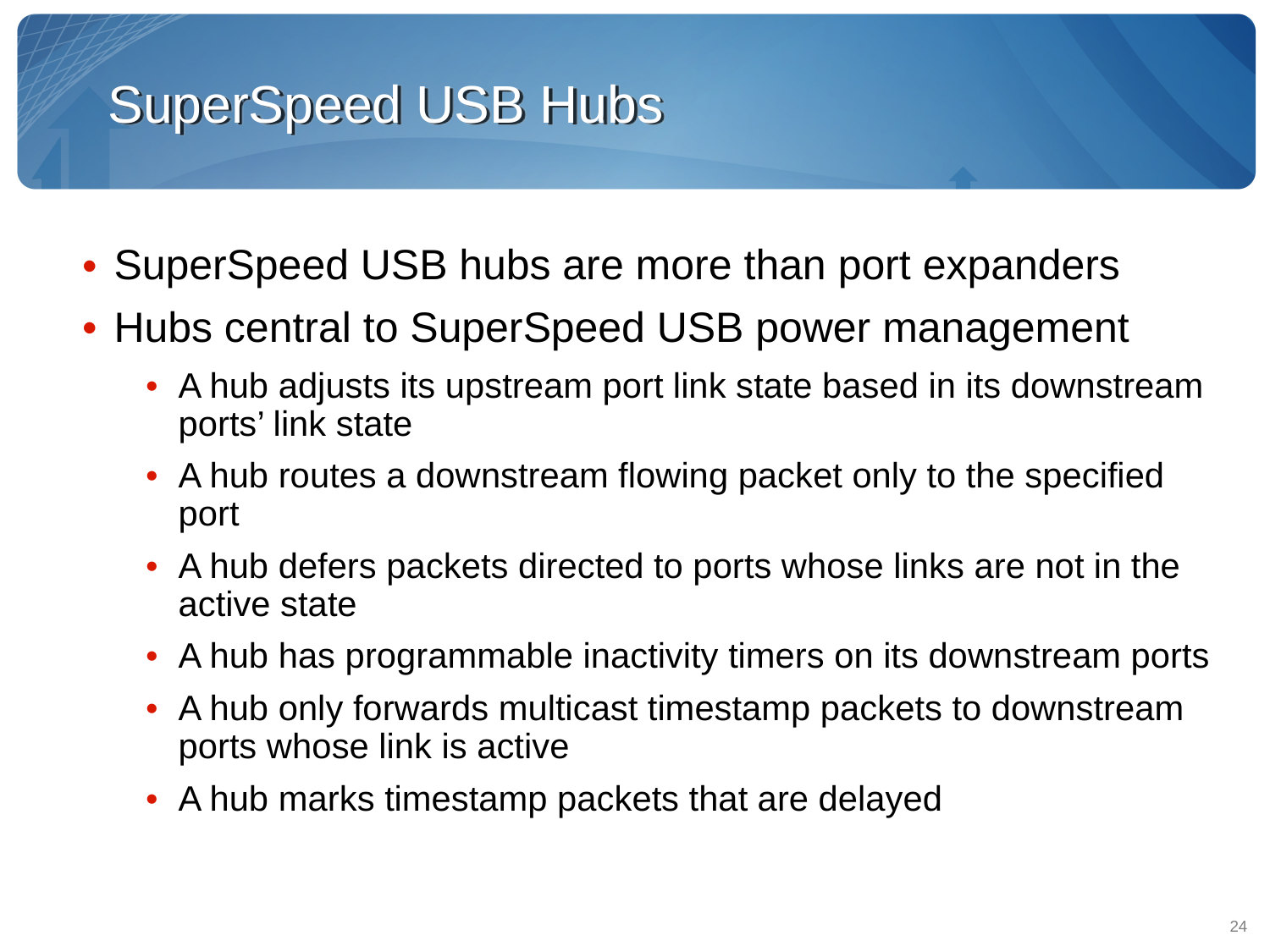

SuperSpeed USB Hubs
SuperSpeed USB hubs are more than port expanders
Hubs central to SuperSpeed USB power management
A hub adjusts its upstream port link state based in its downstream ports’ link state
A hub routes a downstream flowing packet only to the specified port
A hub defers packets directed to ports whose links are not in the active state
A hub has programmable inactivity timers on its downstream ports
A hub only forwards multicast timestamp packets to downstream ports whose link is active
A hub marks timestamp packets that are delayed
24